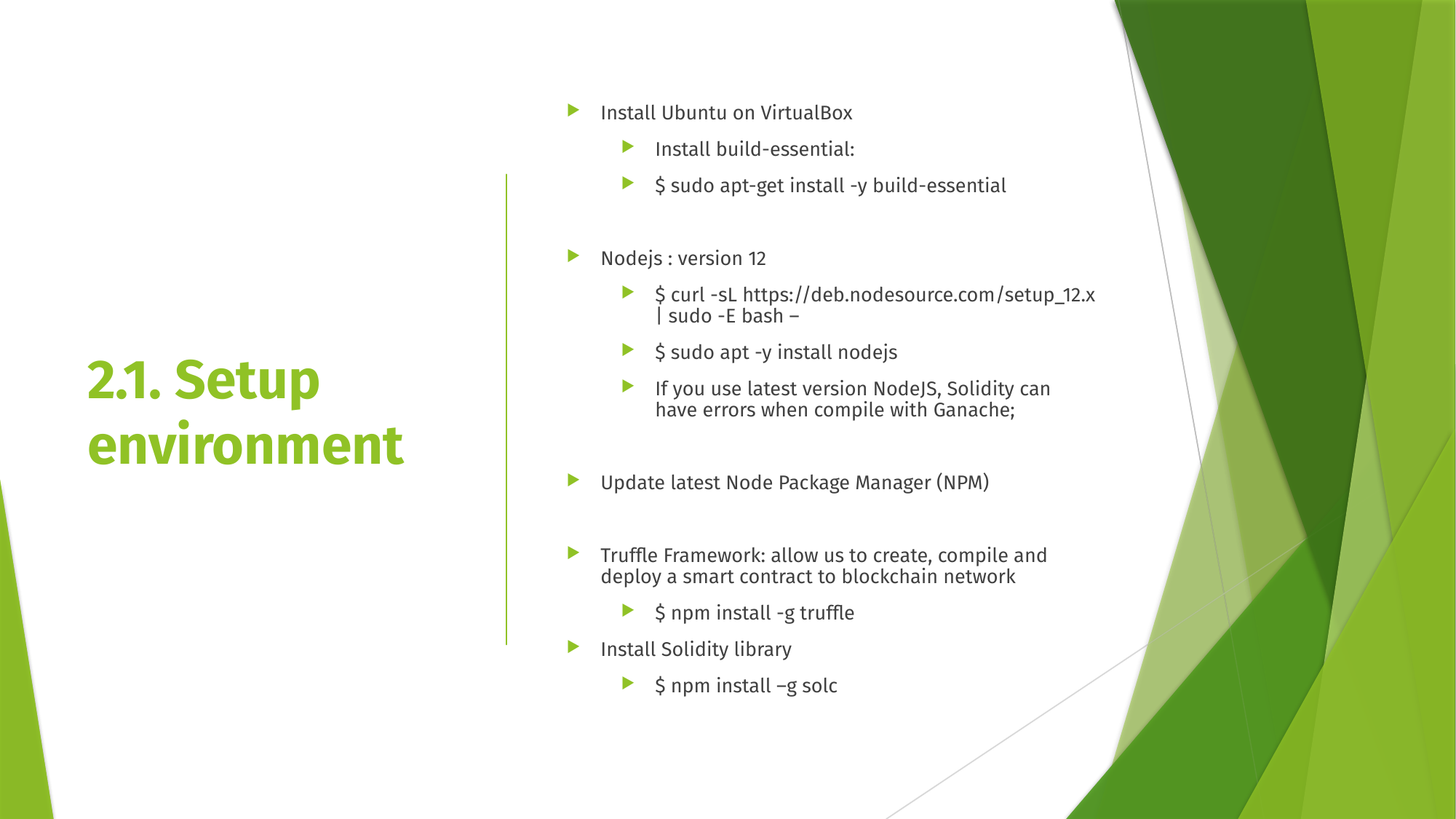

2.1. Setup environment
Install Ubuntu on VirtualBox
Install build-essential:
$ sudo apt-get install -y build-essential

Nodejs : version 12
$ curl -sL https://deb.nodesource.com/setup_12.x | sudo -E bash –
$ sudo apt -y install nodejs
If you use latest version NodeJS, Solidity can have errors when compile with Ganache;

Update latest Node Package Manager (NPM)

Truffle Framework: allow us to create, compile and deploy a smart contract to blockchain network
$ npm install -g truffle
Install Solidity library
$ npm install –g solc